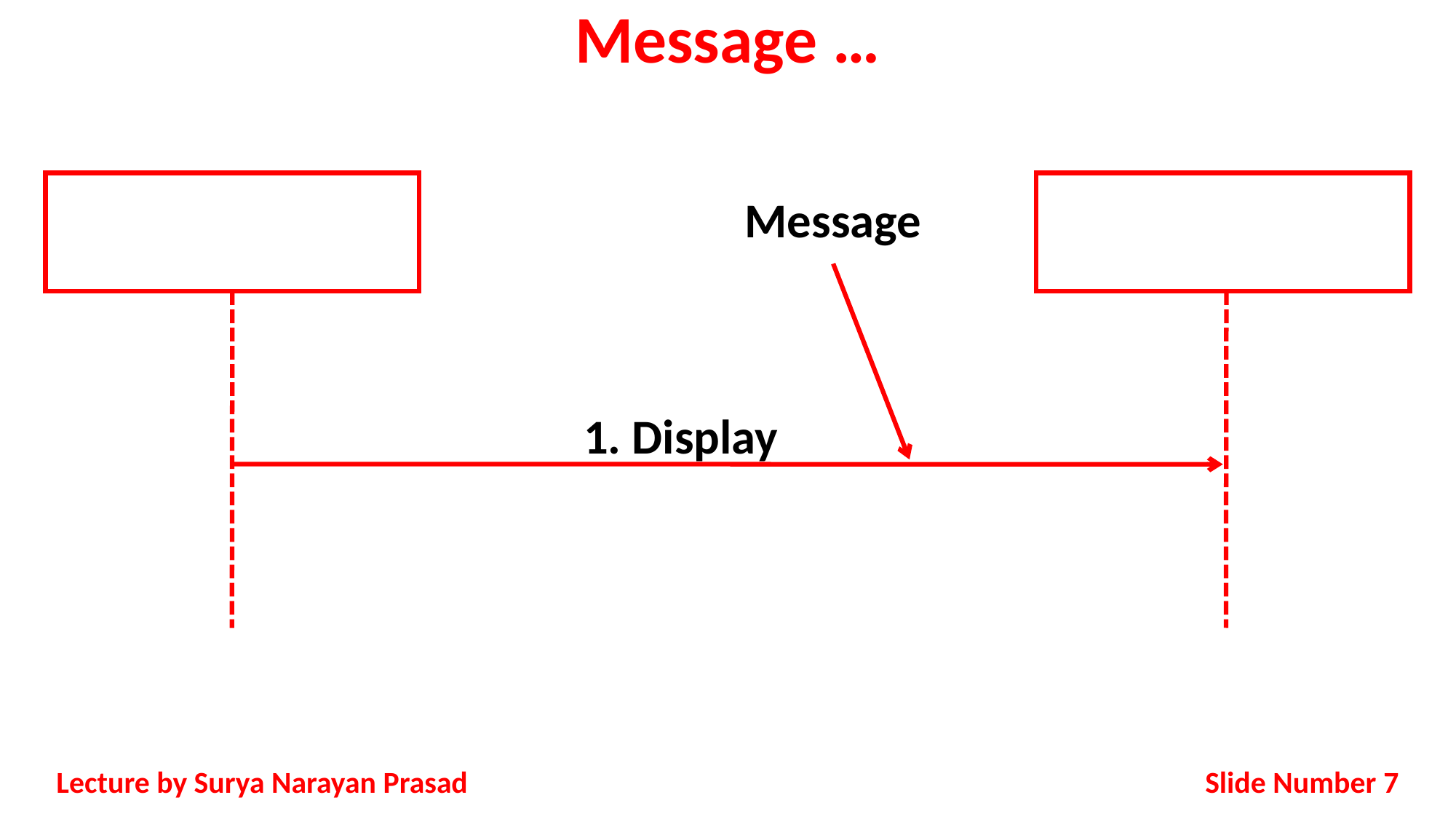

# Message …

1. Display
Message
Slide Number 7
Lecture by Surya Narayan Prasad